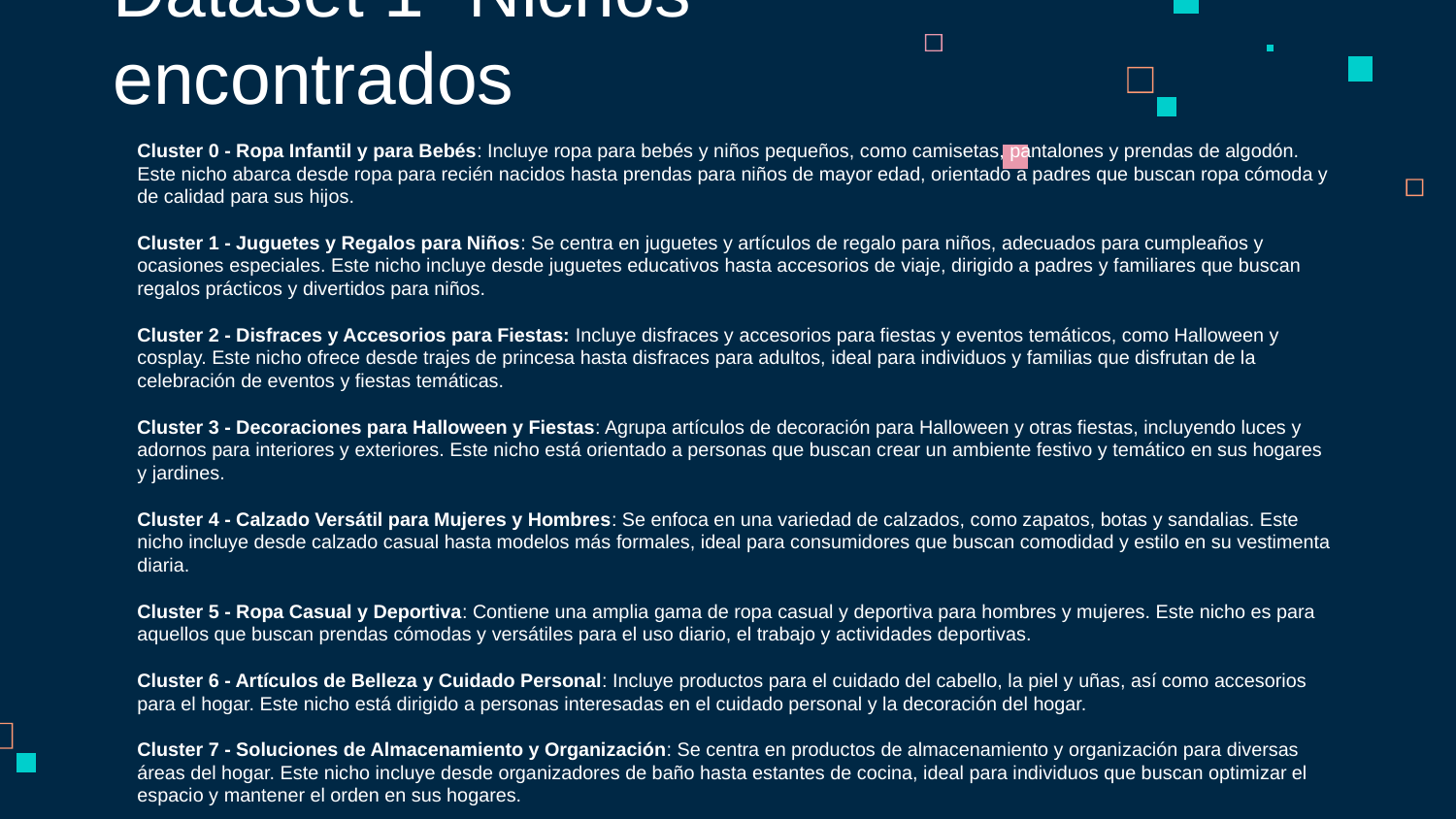

# Dataset 1 -Nichos encontrados
Cluster 0 - Ropa Infantil y para Bebés: Incluye ropa para bebés y niños pequeños, como camisetas, pantalones y prendas de algodón. Este nicho abarca desde ropa para recién nacidos hasta prendas para niños de mayor edad, orientado a padres que buscan ropa cómoda y de calidad para sus hijos.

Cluster 1 - Juguetes y Regalos para Niños: Se centra en juguetes y artículos de regalo para niños, adecuados para cumpleaños y ocasiones especiales. Este nicho incluye desde juguetes educativos hasta accesorios de viaje, dirigido a padres y familiares que buscan regalos prácticos y divertidos para niños.

Cluster 2 - Disfraces y Accesorios para Fiestas: Incluye disfraces y accesorios para fiestas y eventos temáticos, como Halloween y cosplay. Este nicho ofrece desde trajes de princesa hasta disfraces para adultos, ideal para individuos y familias que disfrutan de la celebración de eventos y fiestas temáticas.

Cluster 3 - Decoraciones para Halloween y Fiestas: Agrupa artículos de decoración para Halloween y otras fiestas, incluyendo luces y adornos para interiores y exteriores. Este nicho está orientado a personas que buscan crear un ambiente festivo y temático en sus hogares y jardines.

Cluster 4 - Calzado Versátil para Mujeres y Hombres: Se enfoca en una variedad de calzados, como zapatos, botas y sandalias. Este nicho incluye desde calzado casual hasta modelos más formales, ideal para consumidores que buscan comodidad y estilo en su vestimenta diaria.

Cluster 5 - Ropa Casual y Deportiva: Contiene una amplia gama de ropa casual y deportiva para hombres y mujeres. Este nicho es para aquellos que buscan prendas cómodas y versátiles para el uso diario, el trabajo y actividades deportivas.

Cluster 6 - Artículos de Belleza y Cuidado Personal: Incluye productos para el cuidado del cabello, la piel y uñas, así como accesorios para el hogar. Este nicho está dirigido a personas interesadas en el cuidado personal y la decoración del hogar.

Cluster 7 - Soluciones de Almacenamiento y Organización: Se centra en productos de almacenamiento y organización para diversas áreas del hogar. Este nicho incluye desde organizadores de baño hasta estantes de cocina, ideal para individuos que buscan optimizar el espacio y mantener el orden en sus hogares.